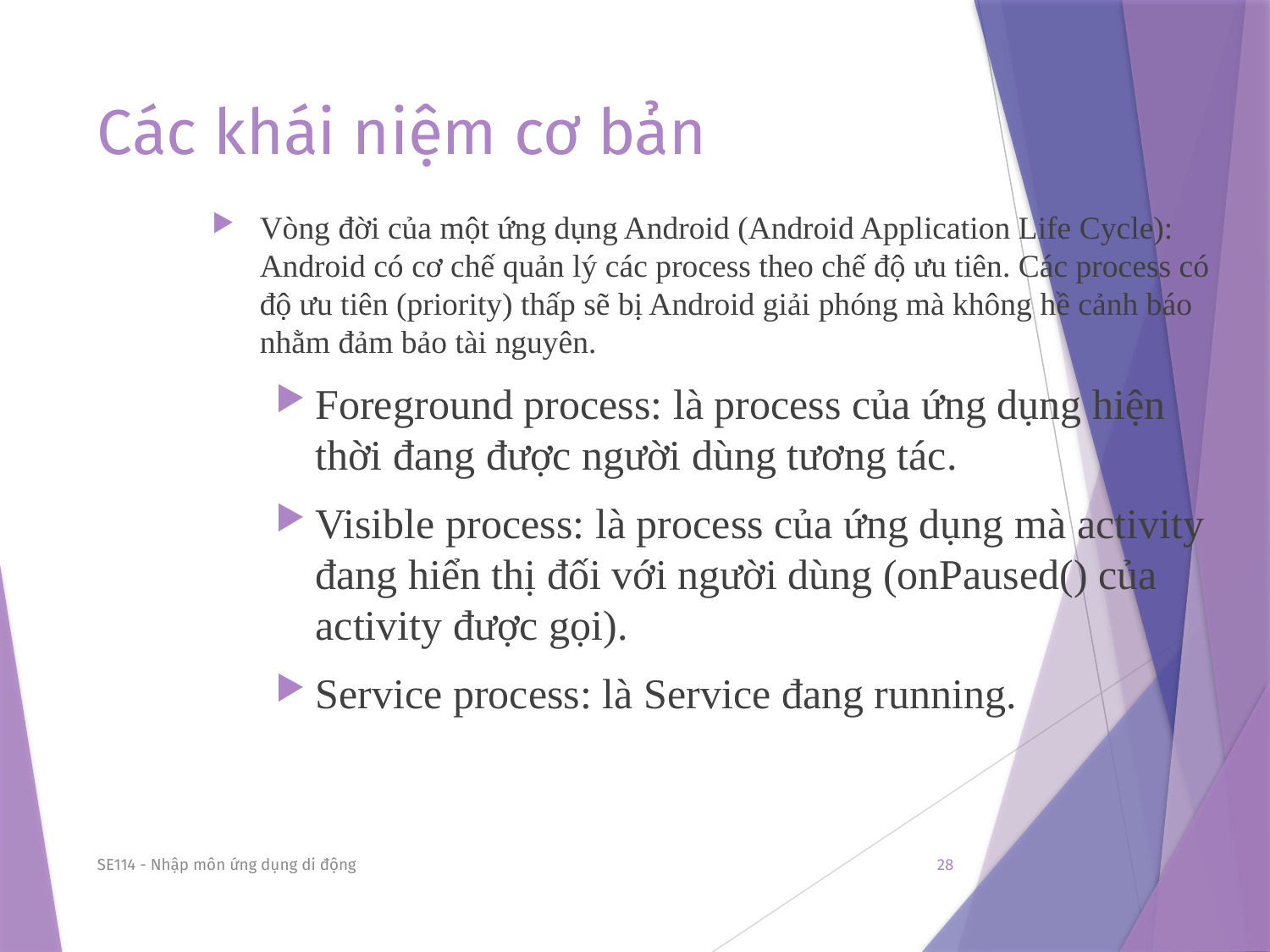

# Các khái niệm cơ bản
Vòng đời của một ứng dụng Android (Android Application Life Cycle): Android có cơ chế quản lý các process theo chế độ ưu tiên. Các process có độ ưu tiên (priority) thấp sẽ bị Android giải phóng mà không hề cảnh báo nhằm đảm bảo tài nguyên.
Foreground process: là process của ứng dụng hiện thời đang được người dùng tương tác.
Visible process: là process của ứng dụng mà activity đang hiển thị đối với người dùng (onPaused() của activity được gọi).
Service process: là Service đang running.

SE114 - Nhập môn ứng dụng di động
28